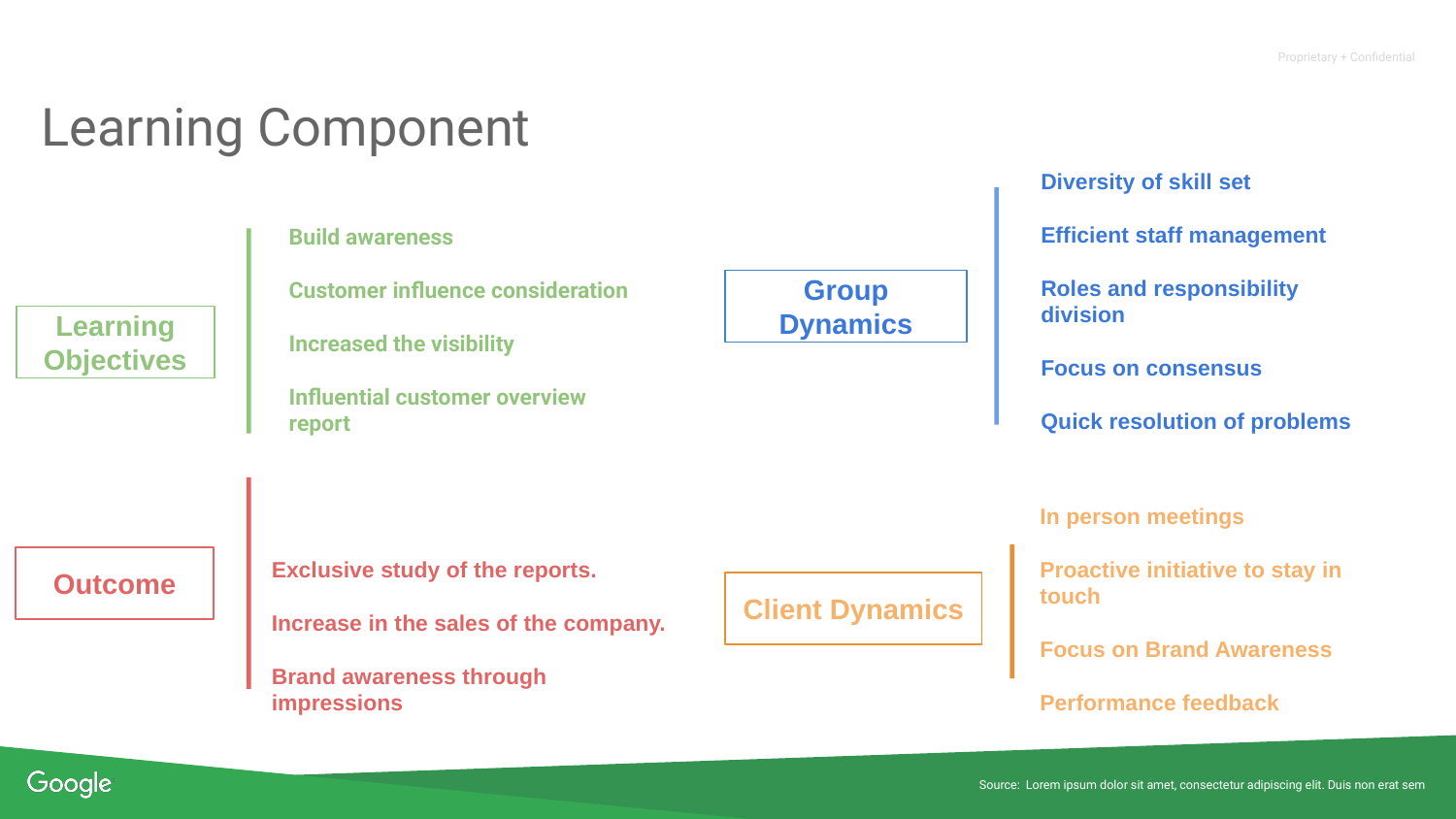

# Learning Component
Diversity of skill set

Efficient staff management

Roles and responsibility division

Focus on consensus

Quick resolution of problems

Build awareness

Customer influence consideration

Increased the visibility

Influential customer overview report

Group Dynamics
Learning Objectives

In person meetings

Proactive initiative to stay in touch

Focus on Brand Awareness

Performance feedback

Outcome
Client Dynamics

Exclusive study of the reports.

Increase in the sales of the company.

Brand awareness through impressions

Source:  Lorem ipsum dolor sit amet, consectetur adipiscing elit. Duis non erat sem